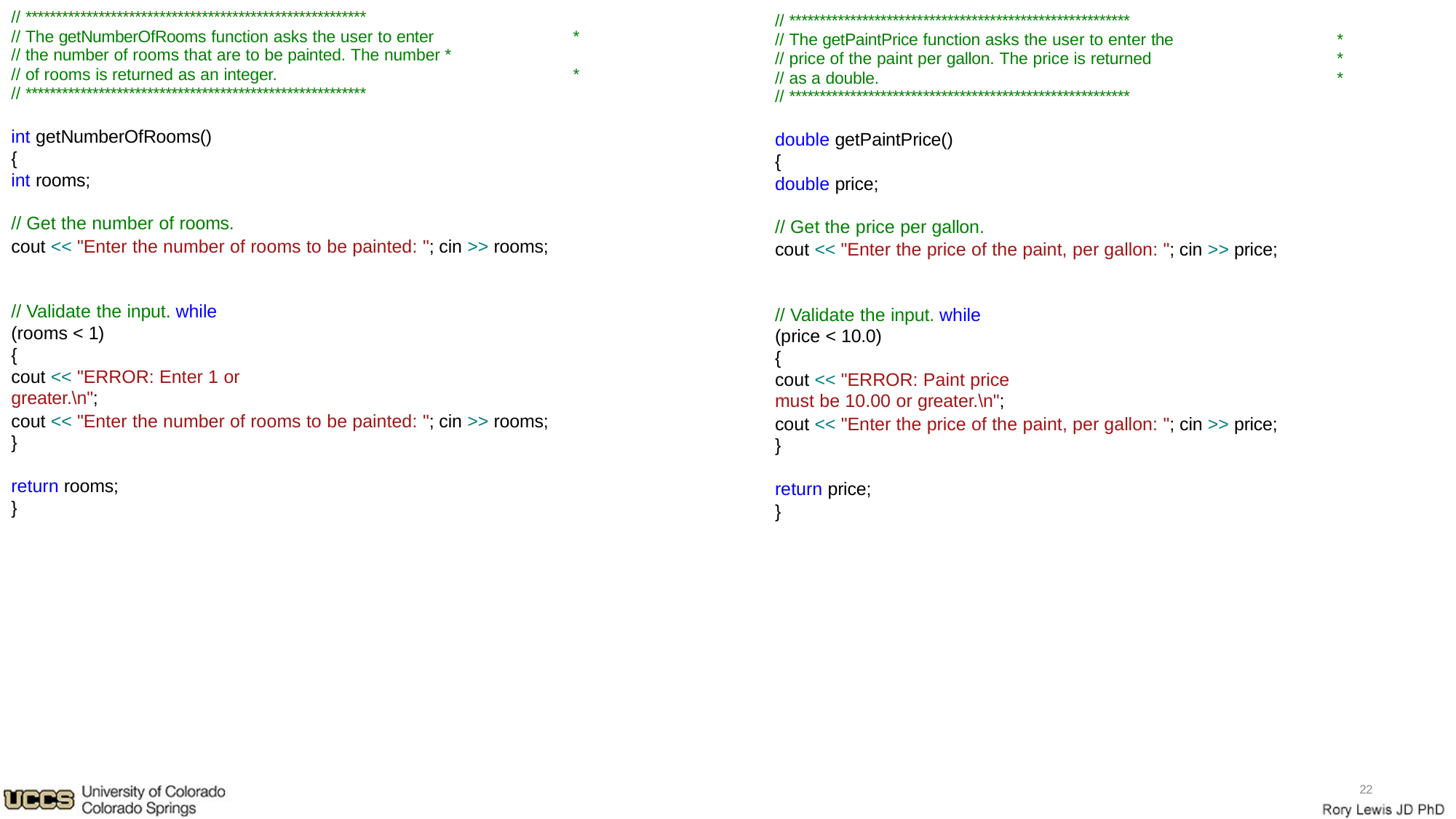

// ********************************************************
// ********************************************************
// The getNumberOfRooms function asks the user to enter	*
// The getPaintPrice function asks the user to enter the	*
// price of the paint per gallon. The price is returned	*
// the number of rooms that are to be painted. The number *
// of rooms is returned as an integer.	*
// as a double.	*
// ********************************************************
// ********************************************************
int getNumberOfRooms()
{
int rooms;
double getPaintPrice()
{
double price;
// Get the number of rooms.
cout << "Enter the number of rooms to be painted: "; cin >> rooms;
// Get the price per gallon.
cout << "Enter the price of the paint, per gallon: "; cin >> price;
// Validate the input. while (rooms < 1)
{
cout << "ERROR: Enter 1 or greater.\n";
cout << "Enter the number of rooms to be painted: "; cin >> rooms;
}
// Validate the input. while (price < 10.0)
{
cout << "ERROR: Paint price must be 10.00 or greater.\n";
cout << "Enter the price of the paint, per gallon: "; cin >> price;
}
return rooms;
}
return price;
}
22